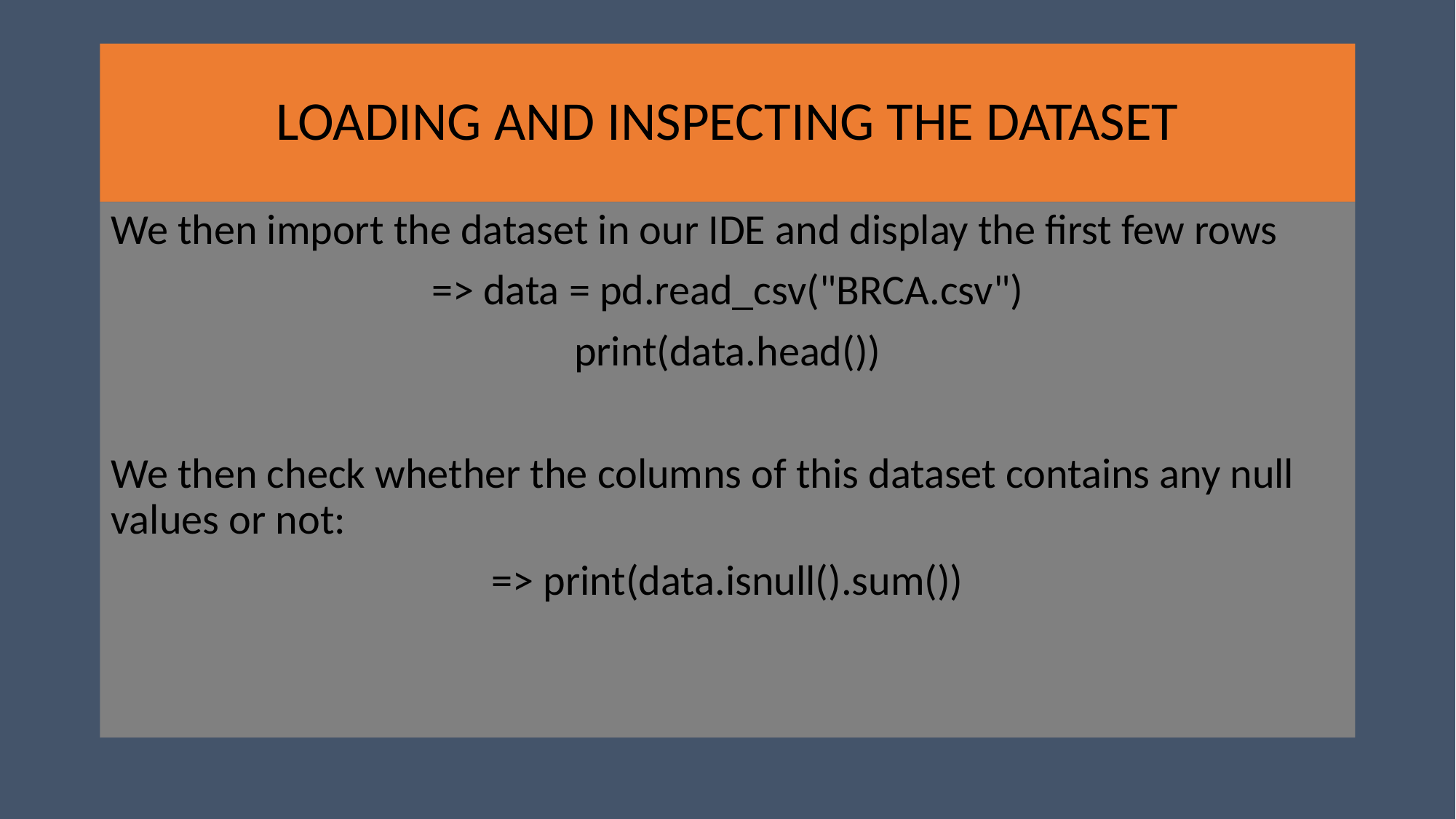

# LOADING AND INSPECTING THE DATASET
We then import the dataset in our IDE and display the first few rows
=> data = pd.read_csv("BRCA.csv")
print(data.head())

We then check whether the columns of this dataset contains any null values or not:
=> print(data.isnull().sum())